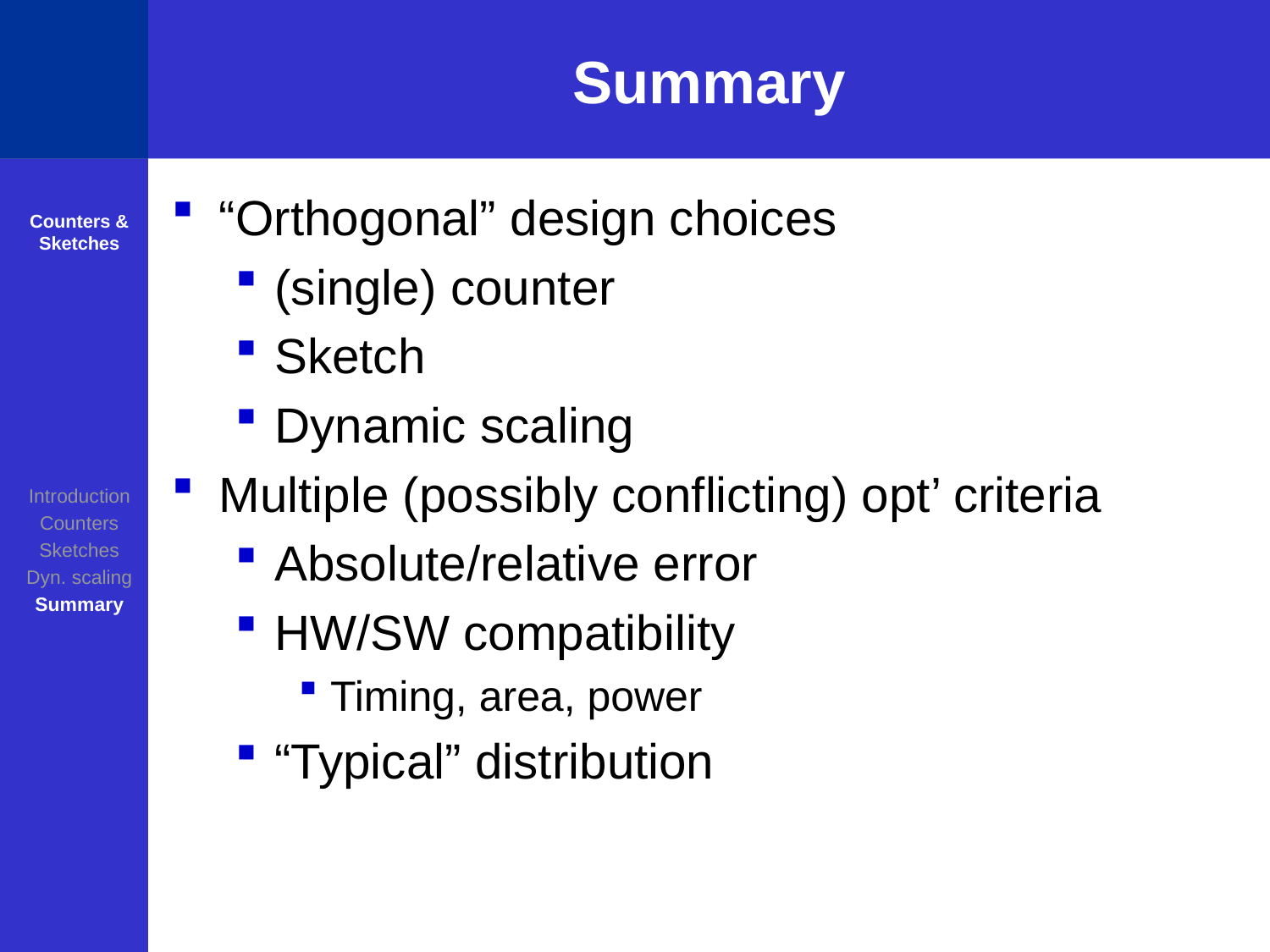

# Summary

“Orthogonal” design choices
(single) counter
Sketch
Dynamic scaling
Multiple (possibly conflicting) opt’ criteria
Absolute/relative error
HW/SW compatibility
Timing, area, power
“Typical” distribution

Counters & Sketches
Introduction
Counters
Sketches
Dyn. scaling
Summary